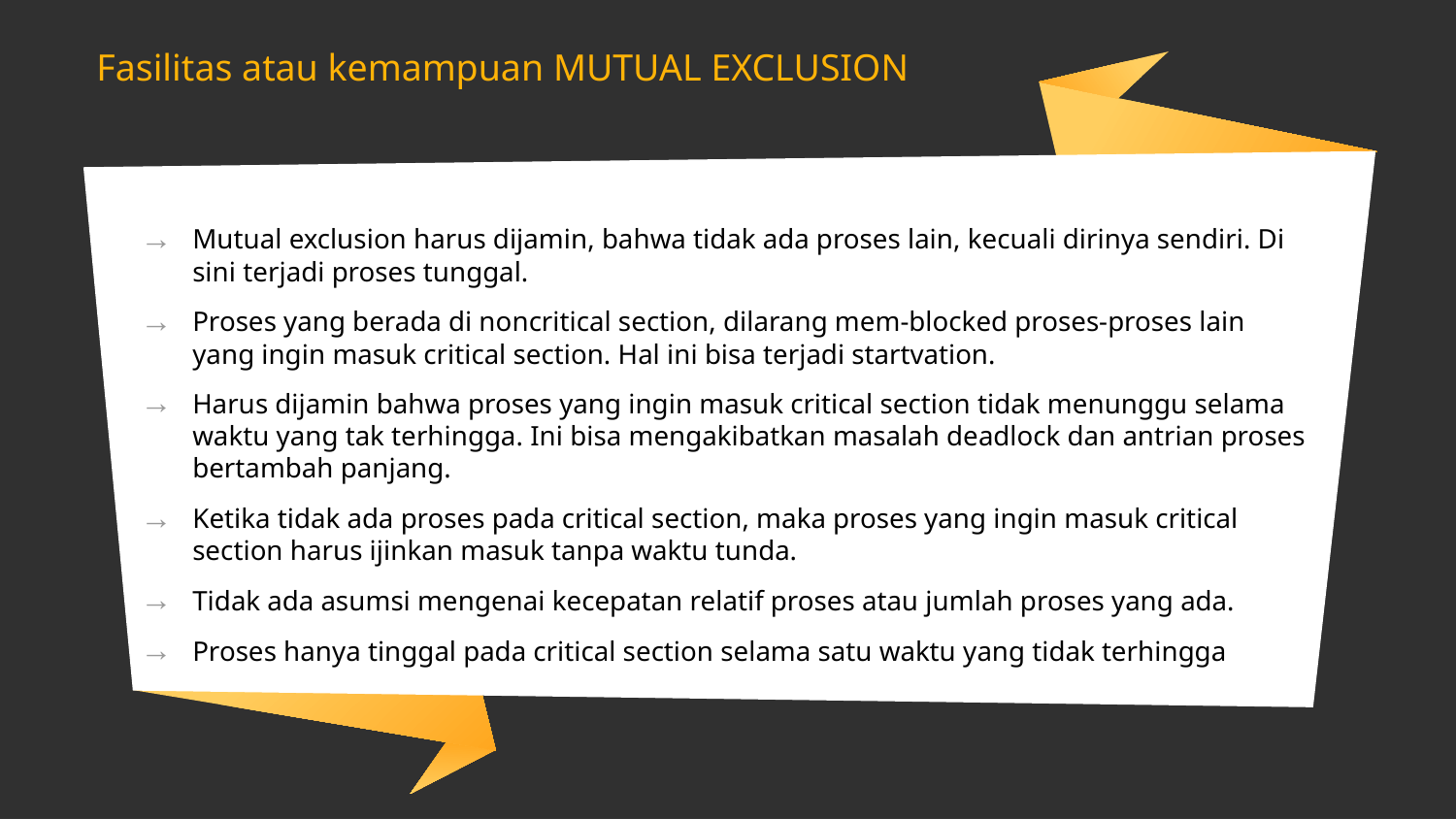

# Fasilitas atau kemampuan MUTUAL EXCLUSION
Mutual exclusion harus dijamin, bahwa tidak ada proses lain, kecuali dirinya sendiri. Di sini terjadi proses tunggal.
Proses yang berada di noncritical section, dilarang mem-blocked proses-proses lain yang ingin masuk critical section. Hal ini bisa terjadi startvation.
Harus dijamin bahwa proses yang ingin masuk critical section tidak menunggu selama waktu yang tak terhingga. Ini bisa mengakibatkan masalah deadlock dan antrian proses bertambah panjang.
Ketika tidak ada proses pada critical section, maka proses yang ingin masuk critical section harus ijinkan masuk tanpa waktu tunda.
Tidak ada asumsi mengenai kecepatan relatif proses atau jumlah proses yang ada.
Proses hanya tinggal pada critical section selama satu waktu yang tidak terhingga